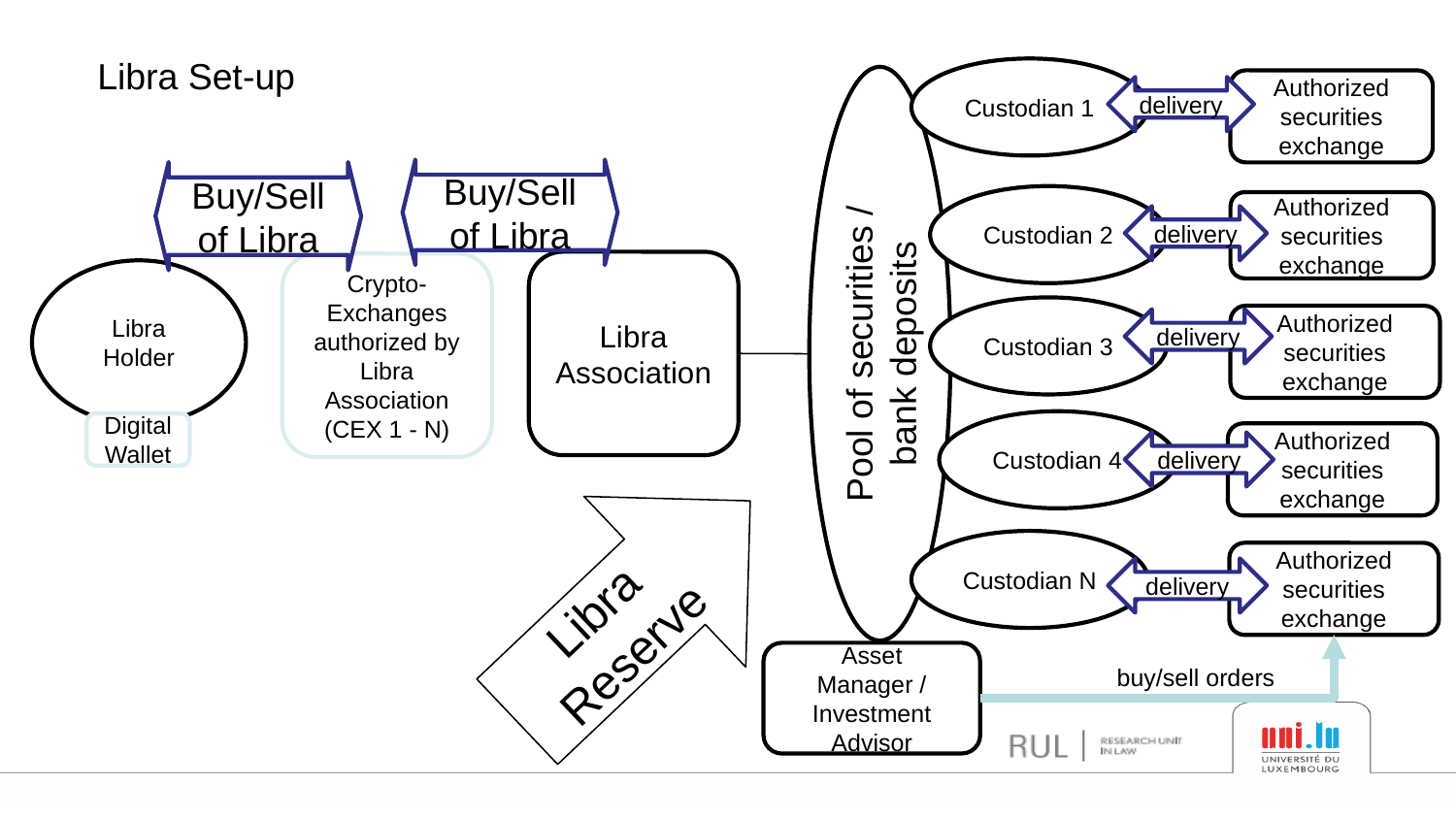

Libra Set-up
Custodian 1
Authorized securities exchange
delivery
Buy/Sell
of Libra
Buy/Sell
of Libra
Custodian 2
Authorized securities exchange
delivery
Libra Association
Crypto-Exchanges authorized by Libra Association (CEX 1 - N)
Libra Holder
Pool of securities / bank deposits
Custodian 3
Authorized securities exchange
delivery
Custodian 4
Digital Wallet
Authorized securities exchange
delivery
Libra Reserve
Custodian N
Authorized securities exchange
delivery
Asset Manager / Investment Advisor
buy/sell orders